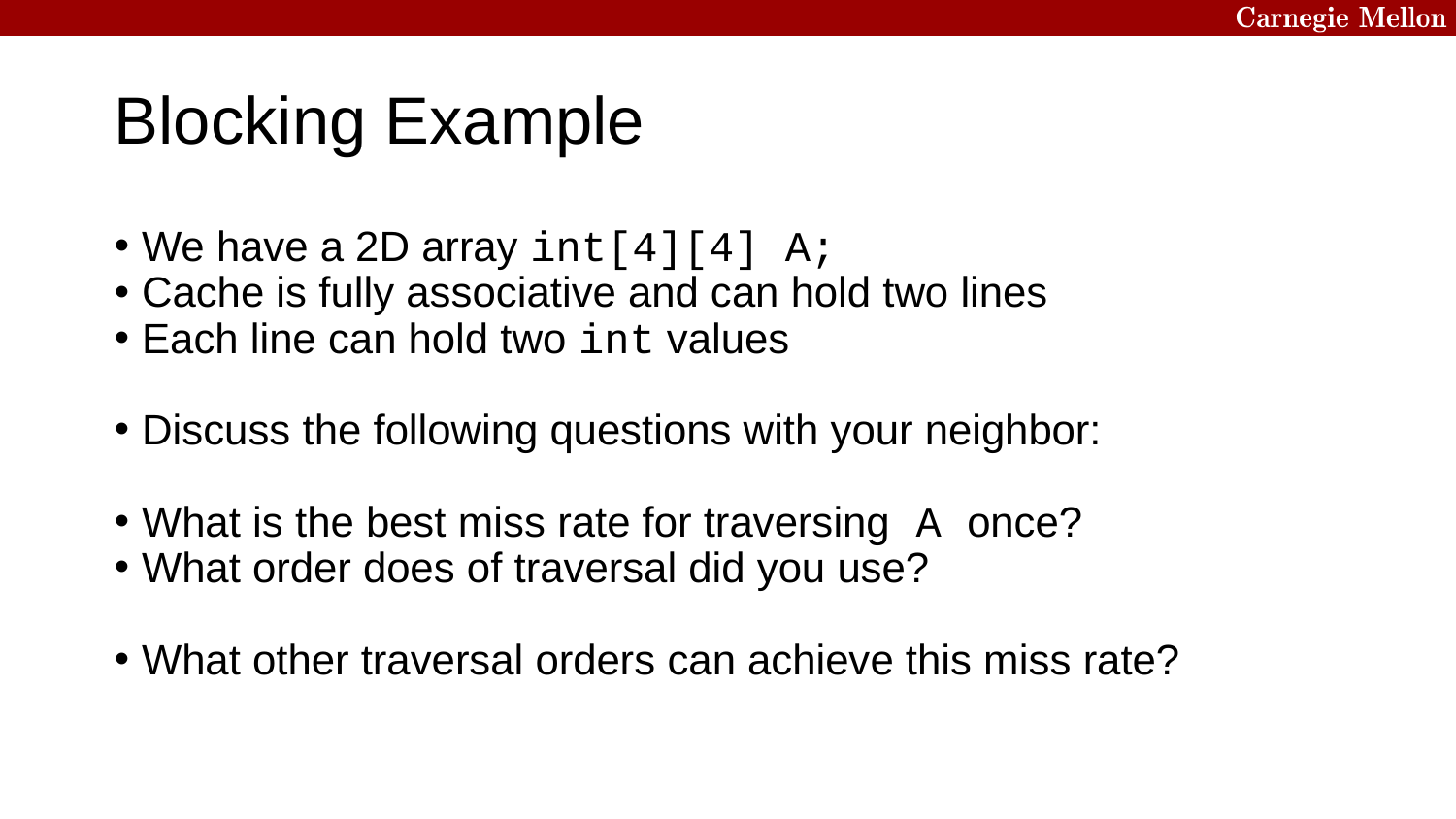

Blocking Example
We have a 2D array int[4][4] A;
Cache is fully associative and can hold two lines
Each line can hold two int values

Discuss the following questions with your neighbor:

What is the best miss rate for traversing A once?
What order does of traversal did you use?

What other traversal orders can achieve this miss rate?